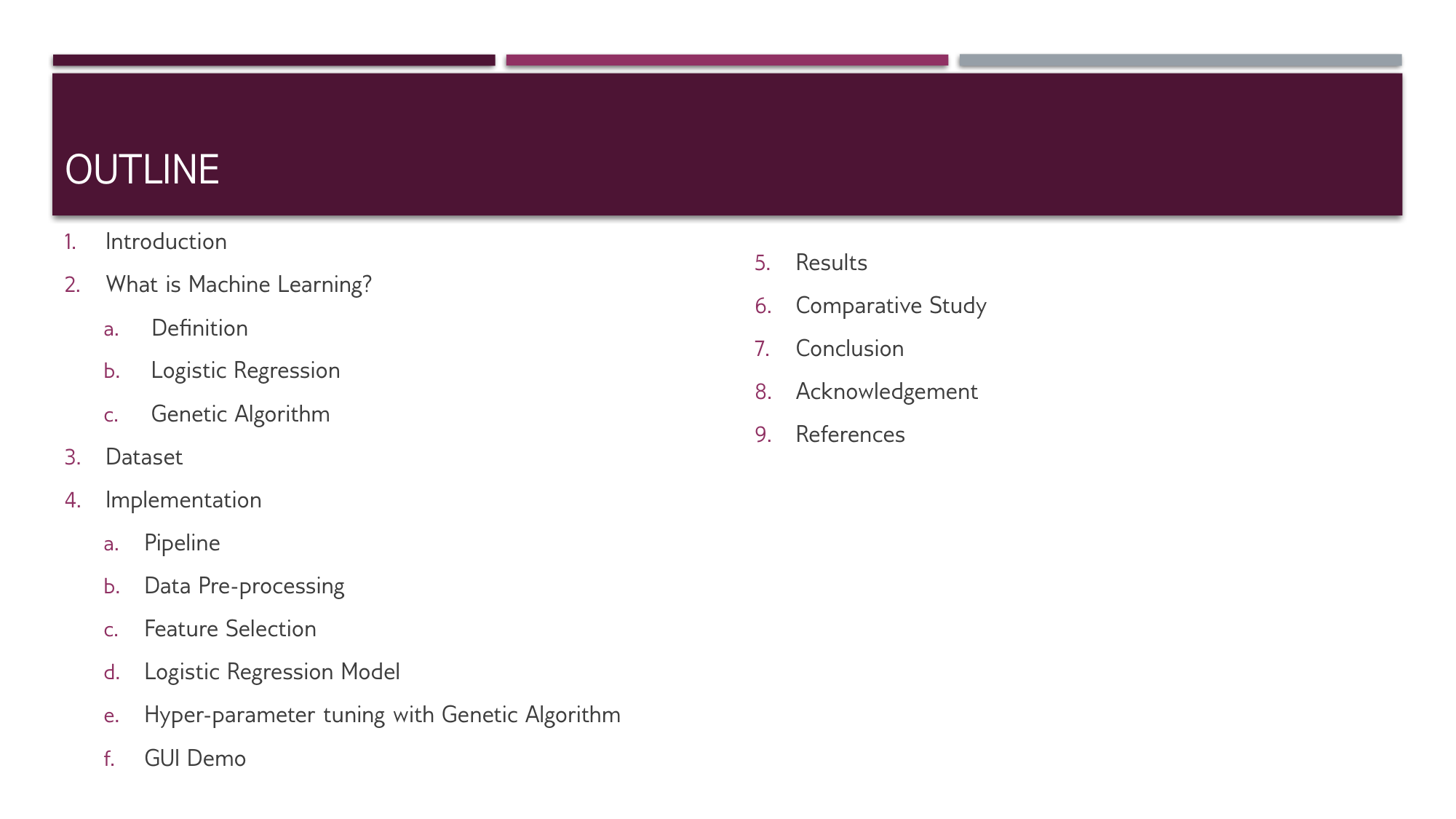

# OUTLINE
Results
Comparative Study
Conclusion
Acknowledgement
References

Introduction
What is Machine Learning?
 Definition
Logistic Regression
Genetic Algorithm
Dataset
Implementation
Pipeline
Data Pre-processing
Feature Selection
Logistic Regression Model
Hyper-parameter tuning with Genetic Algorithm
GUI Demo